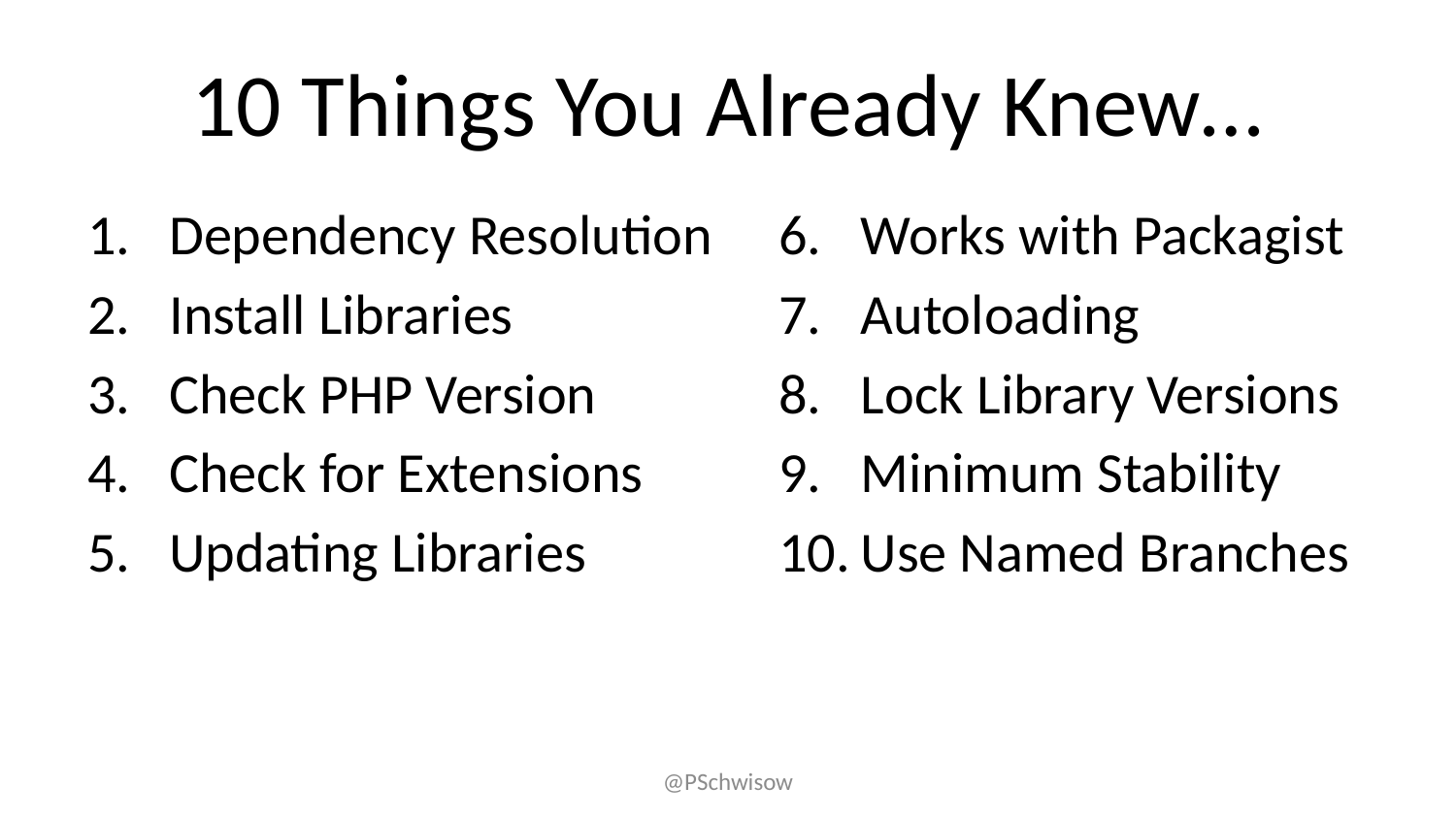

# 10 Things You Already Knew…
Dependency Resolution
Install Libraries
Check PHP Version
Check for Extensions
Updating Libraries
Works with Packagist
Autoloading
Lock Library Versions
Minimum Stability
Use Named Branches
@PSchwisow